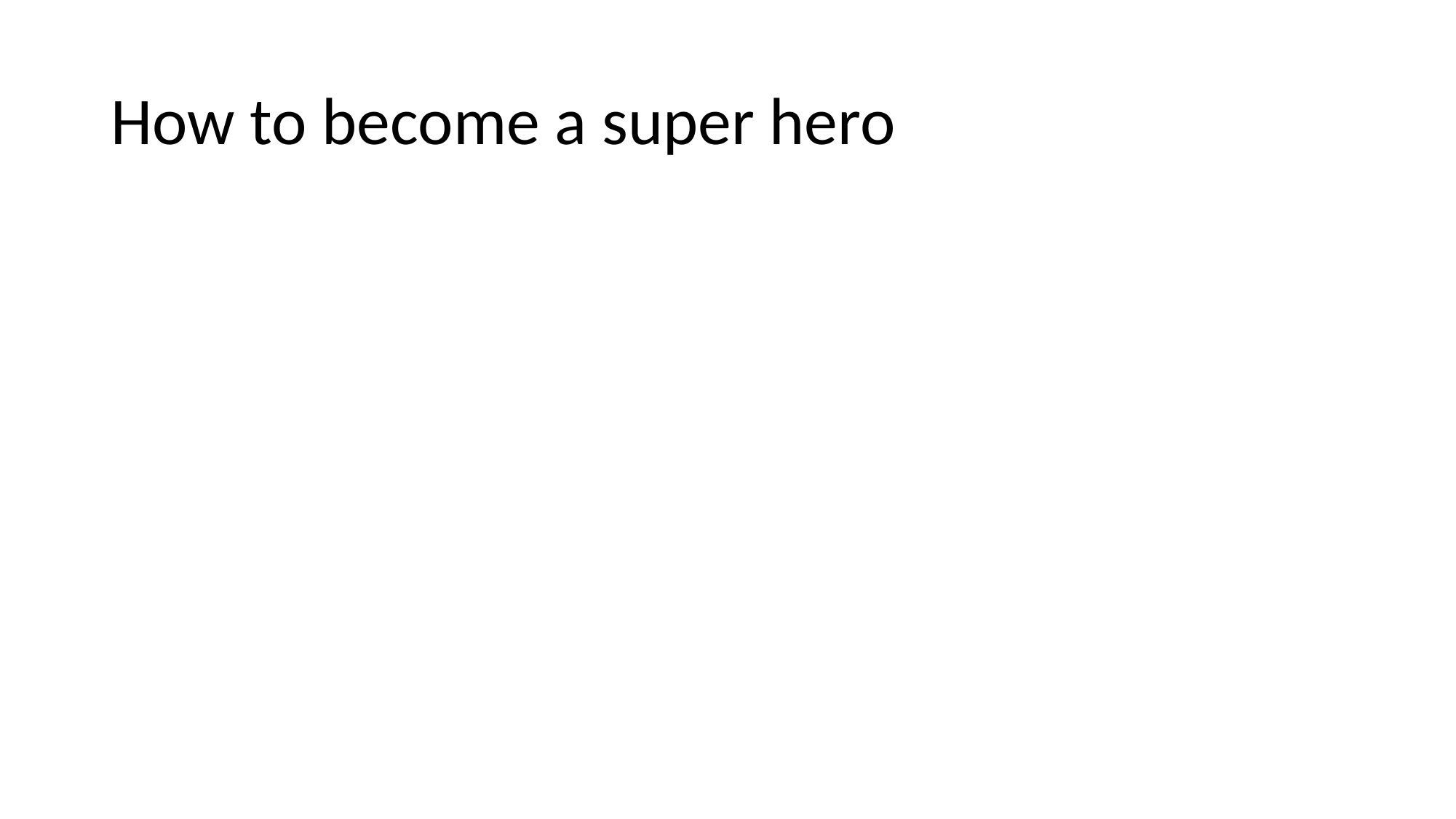

# How to become a super hero